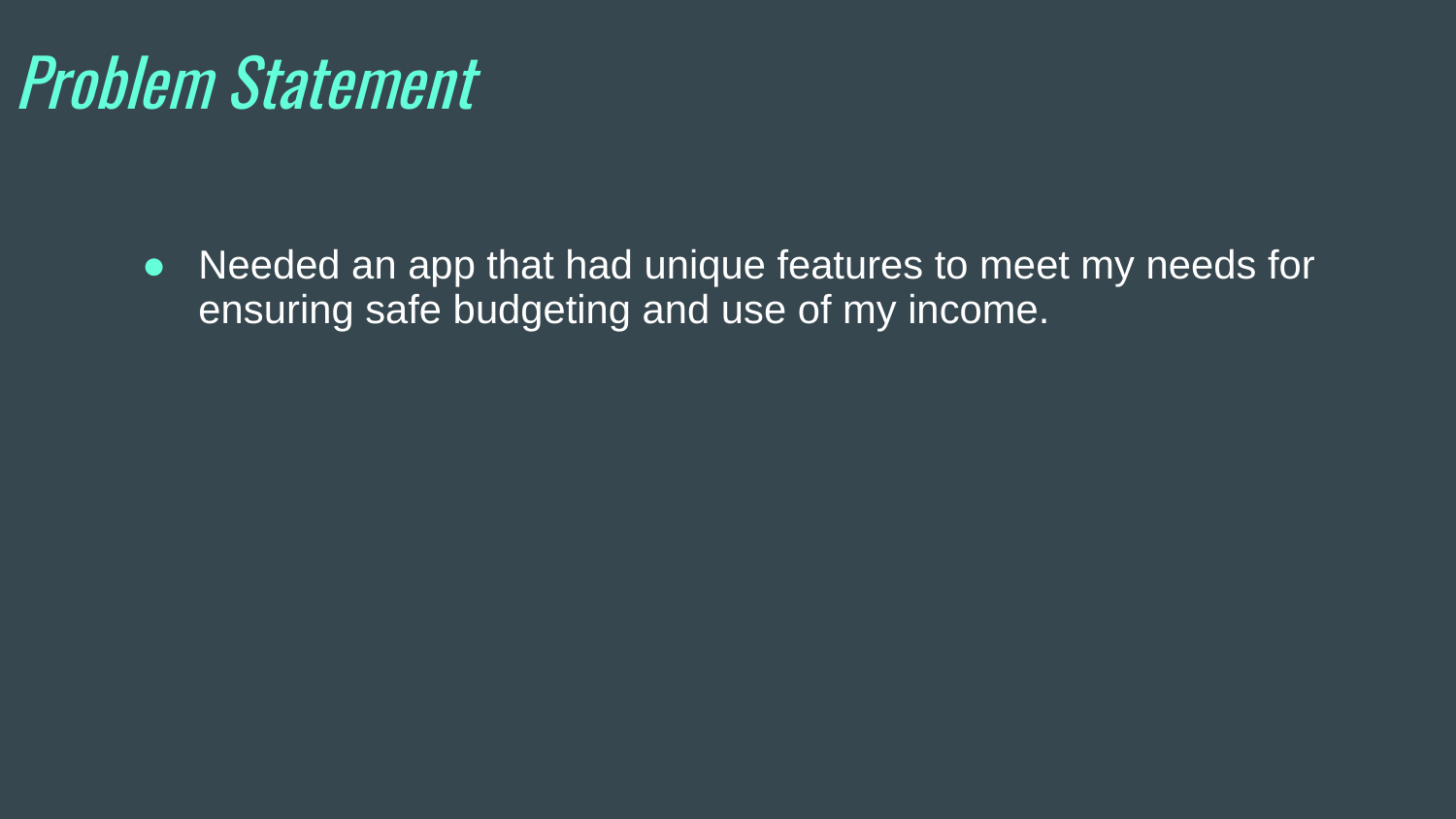

Problem Statement
# Needed an app that had unique features to meet my needs for ensuring safe budgeting and use of my income.